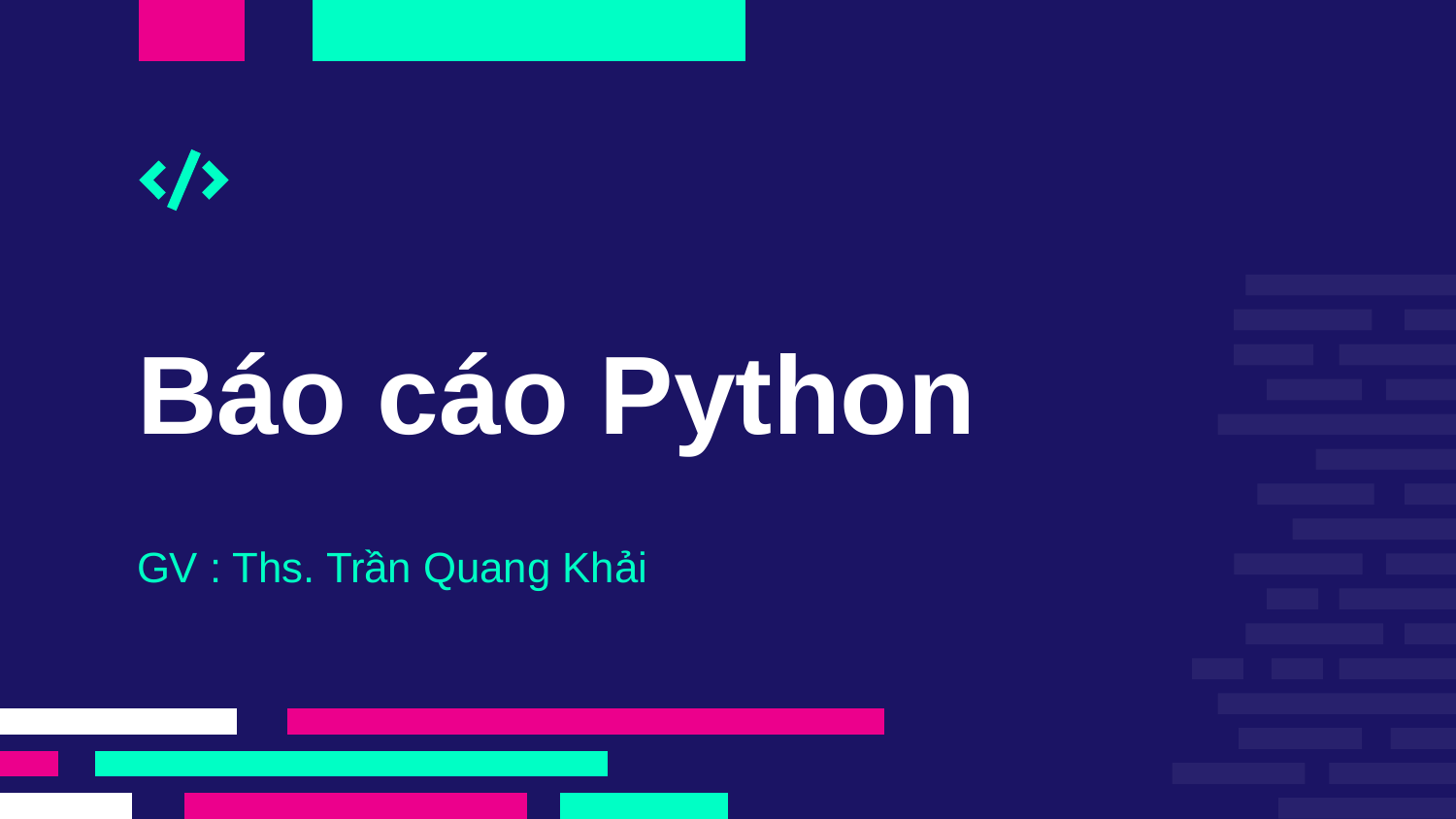

# Báo cáo Python
GV : Ths. Trần Quang Khải